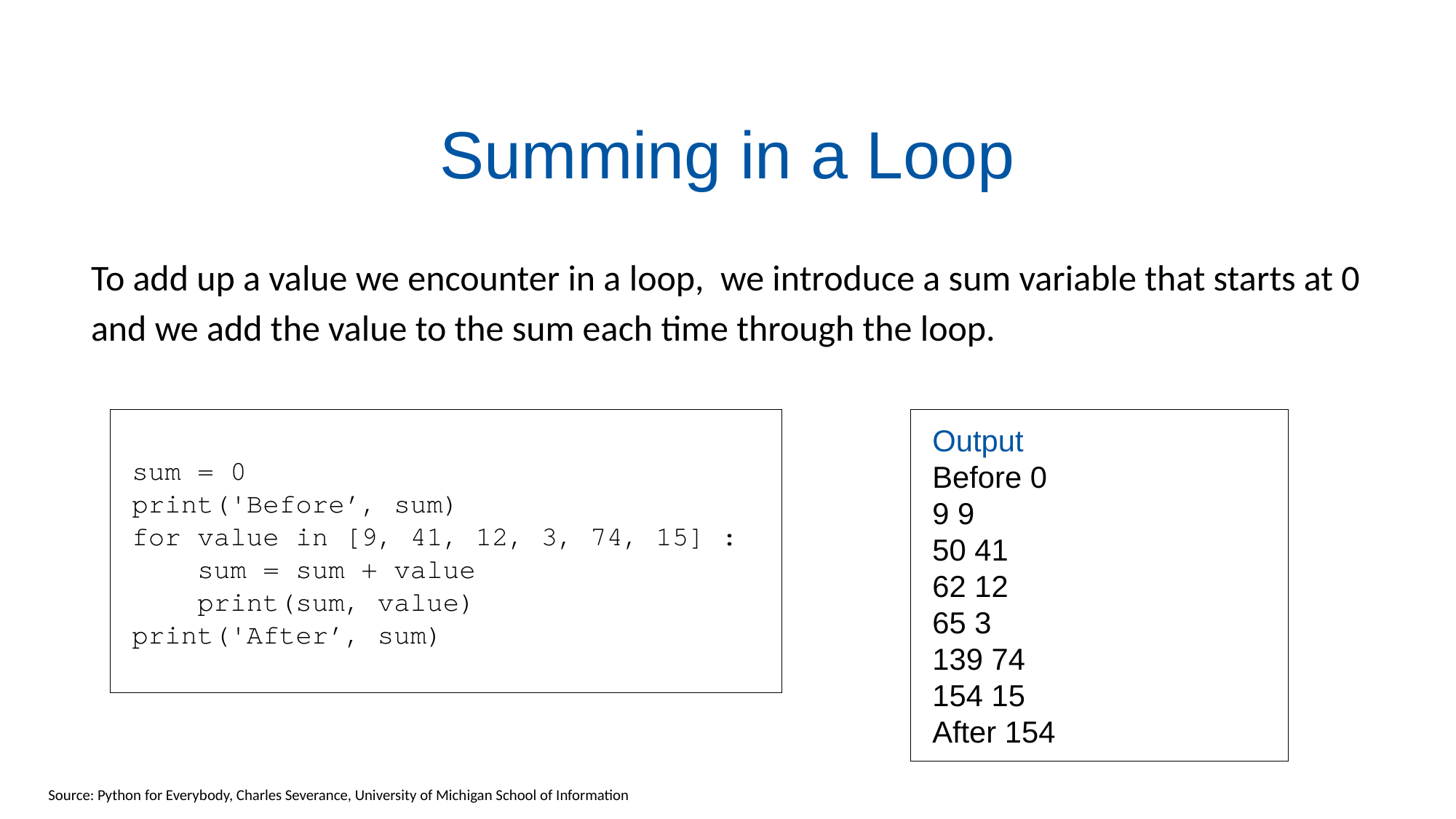

# Summing in a Loop
To add up a value we encounter in a loop,  we introduce a sum variable that starts at 0
and we add the value to the sum each time through the loop.
sum = 0
print('Before’, sum)
for value in [9, 41, 12, 3, 74, 15] :
    sum = sum + value
    print(sum, value)
print('After’, sum)
Output
Before 0
9 9
50 41
62 12
65 3
139 74
154 15
After 154
Source: Python for Everybody, Charles Severance, University of Michigan School of Information